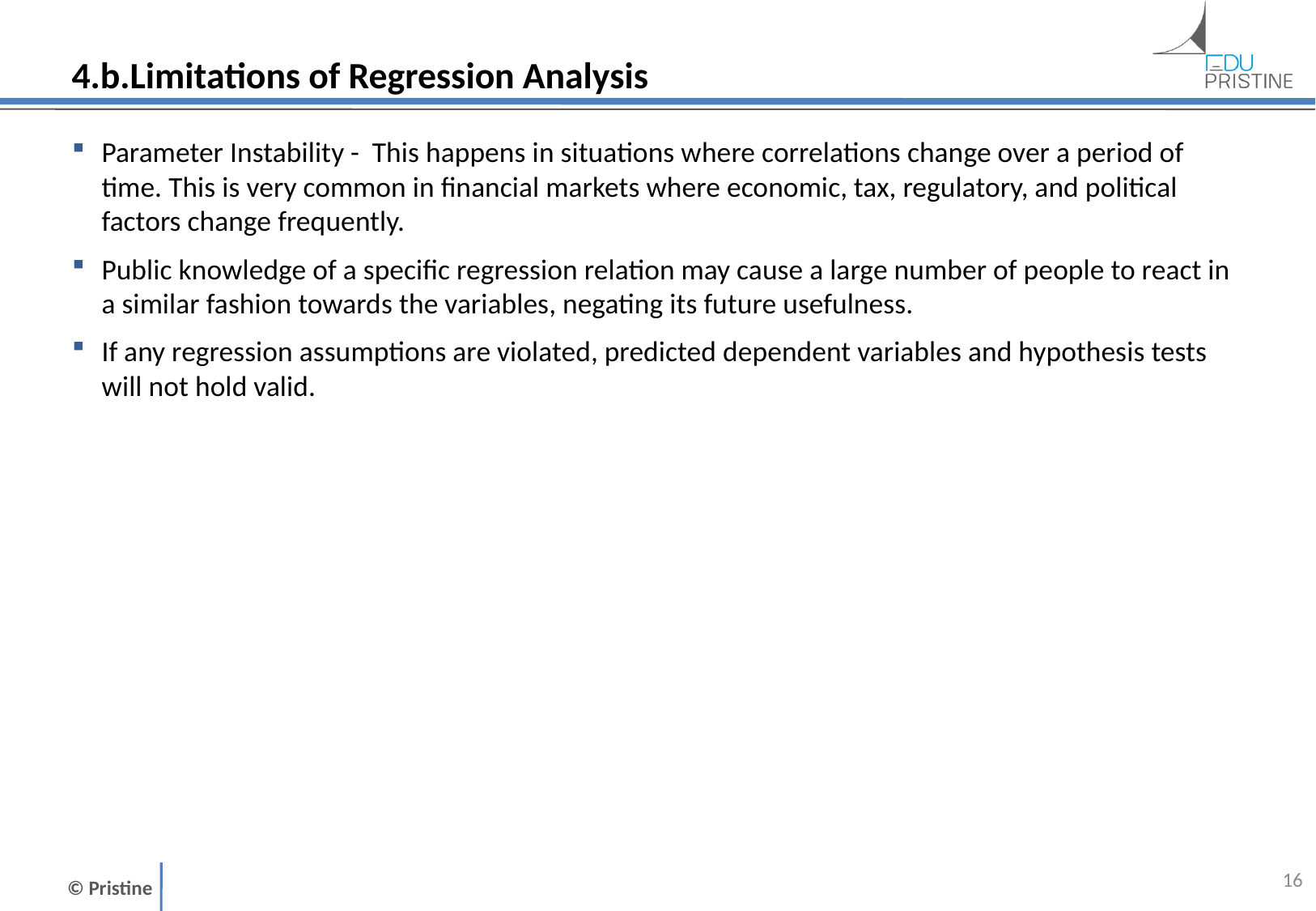

# 4.b.Limitations of Regression Analysis
Parameter Instability -  This happens in situations where correlations change over a period of time. This is very common in financial markets where economic, tax, regulatory, and political factors change frequently.
Public knowledge of a specific regression relation may cause a large number of people to react in a similar fashion towards the variables, negating its future usefulness.
If any regression assumptions are violated, predicted dependent variables and hypothesis tests will not hold valid.
16